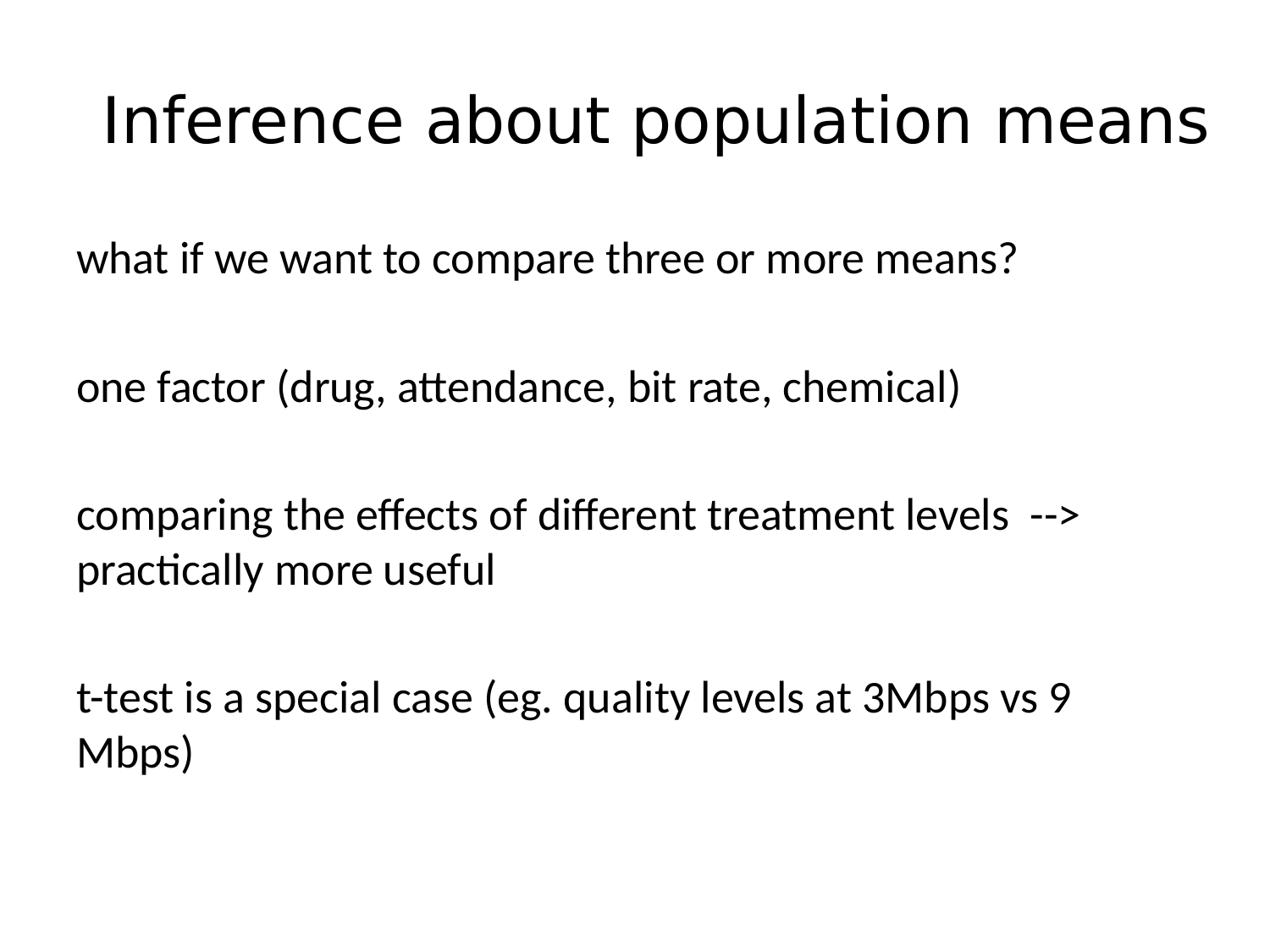

# Inference about population means
what if we want to compare three or more means?

one factor (drug, attendance, bit rate, chemical)

comparing the effects of different treatment levels  --> practically more useful

t-test is a special case (eg. quality levels at 3Mbps vs 9 Mbps)